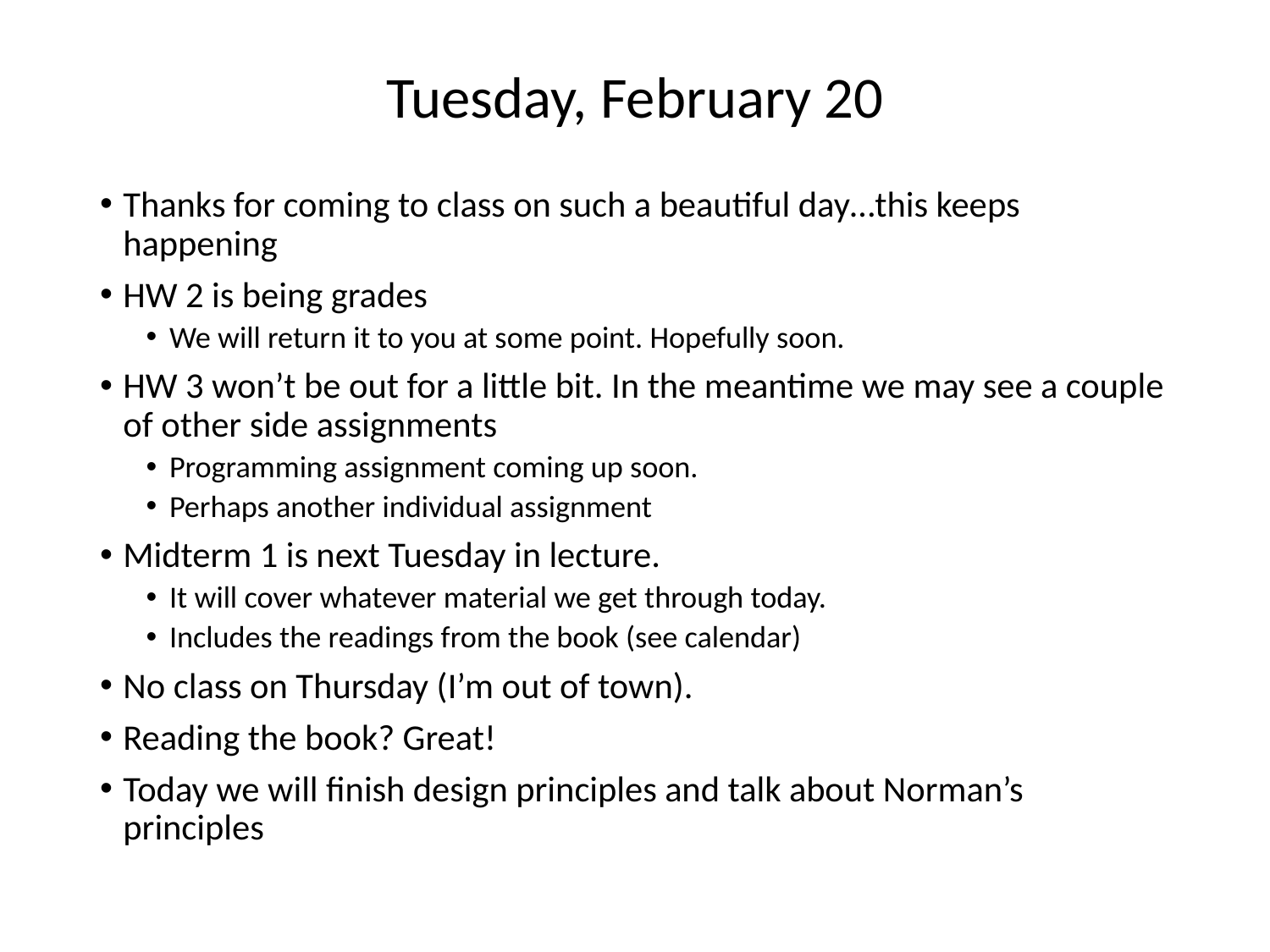

# Tuesday, February 20
Thanks for coming to class on such a beautiful day…this keeps happening
HW 2 is being grades
We will return it to you at some point. Hopefully soon.
HW 3 won’t be out for a little bit. In the meantime we may see a couple of other side assignments
Programming assignment coming up soon.
Perhaps another individual assignment
Midterm 1 is next Tuesday in lecture.
It will cover whatever material we get through today.
Includes the readings from the book (see calendar)
No class on Thursday (I’m out of town).
Reading the book? Great!
Today we will finish design principles and talk about Norman’s principles